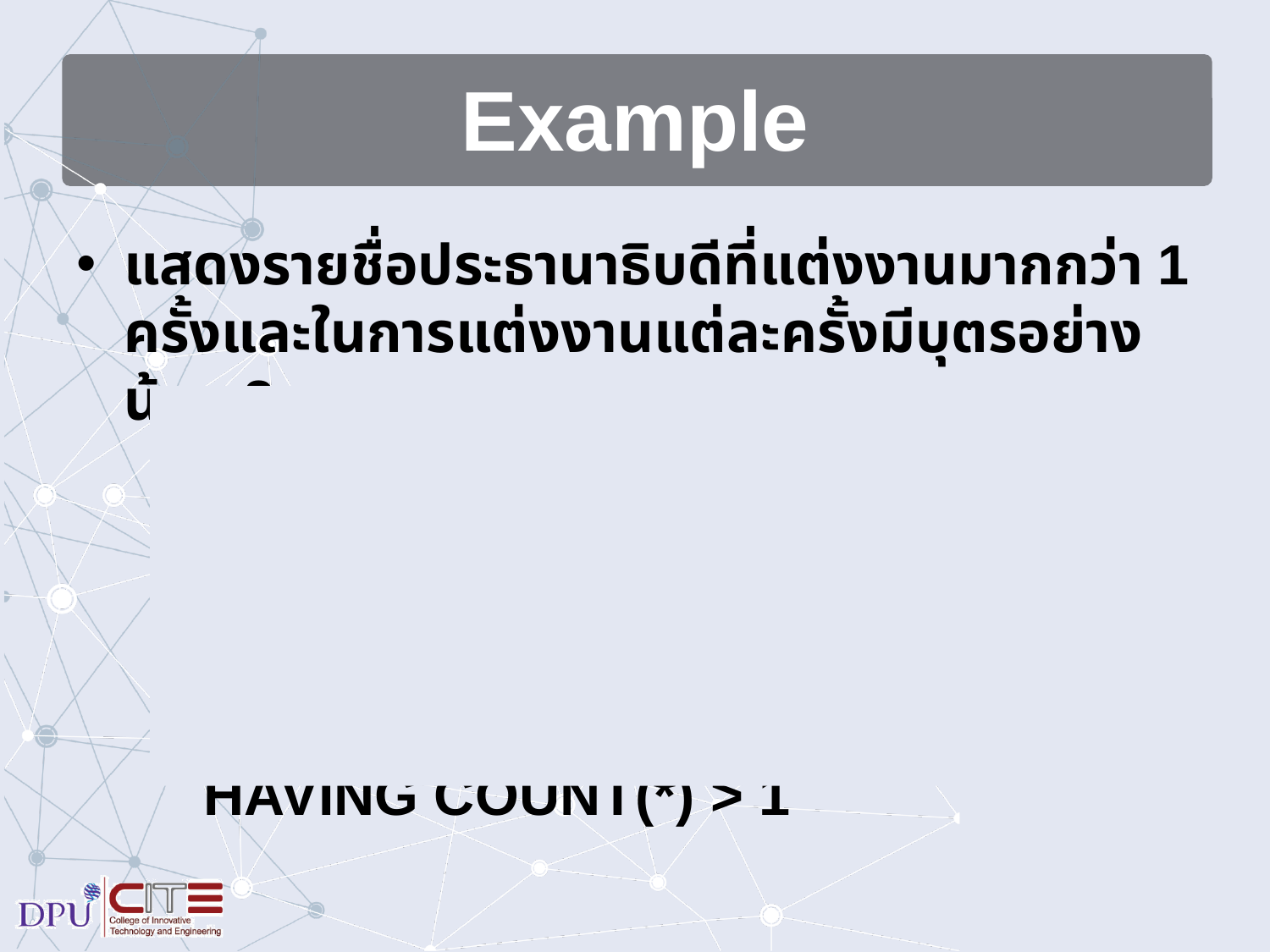

# Example
แสดงรายชื่อประธานาธิบดีที่แต่งงานมากกว่า 1 ครั้งและในการแต่งงานแต่ละครั้งมีบุตรอย่างน้อย 2 คน
	SELECT PRES_NAME
	FROM PRES_MARRIAGE
	WHERE NR_CHILDREN >= 2
	GROUP BY PRES_NAME
	HAVING COUNT(*) > 1